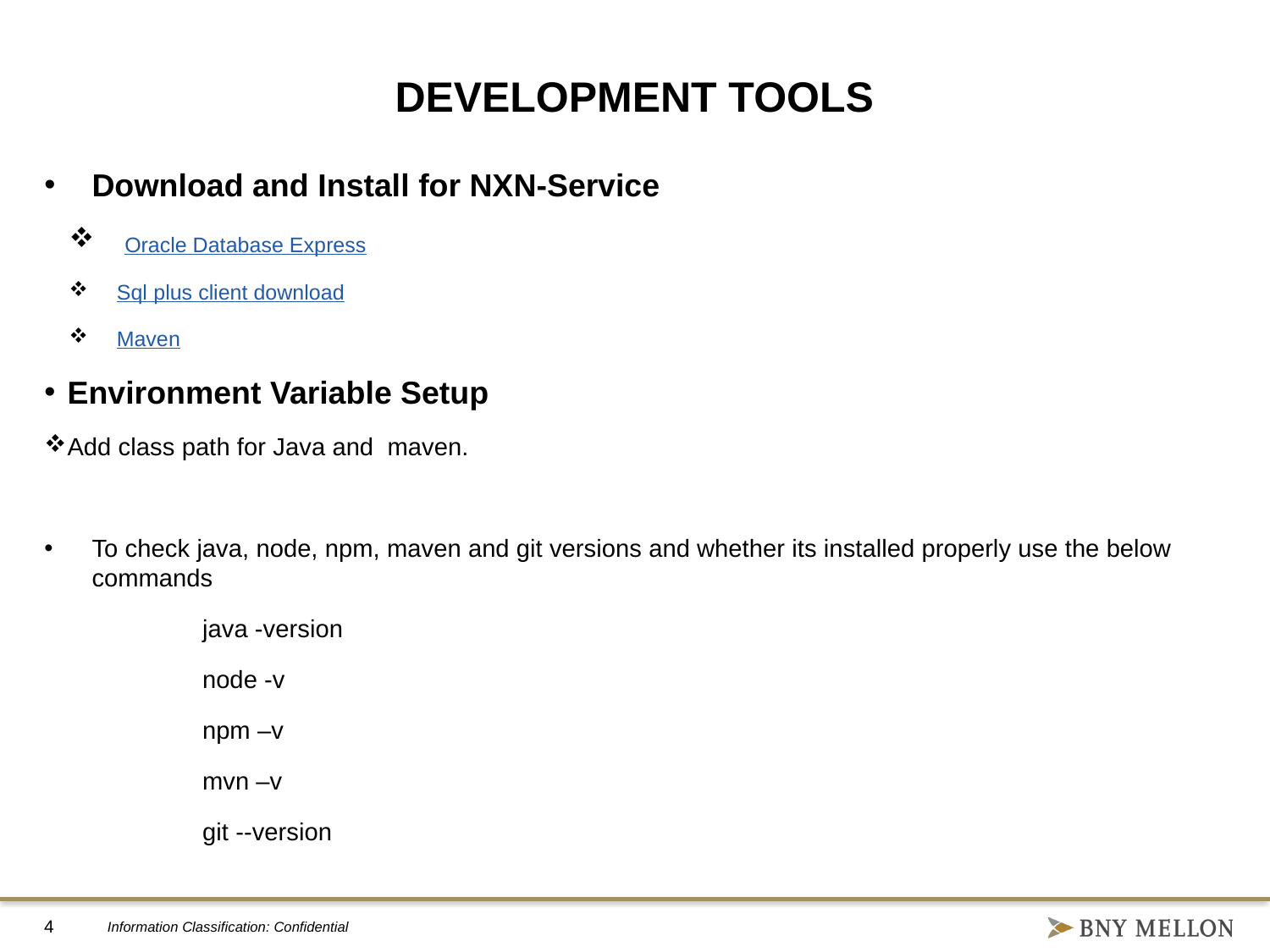

# DEVELOPMENT TOOLS
Download and Install for NXN-Service
 Oracle Database Express
Sql plus client download
Maven
Environment Variable Setup
Add class path for Java and  maven.

To check java, node, npm, maven and git versions and whether its installed properly use the below commands
	java -version
	node -v
	npm –v
	mvn –v
	git --version